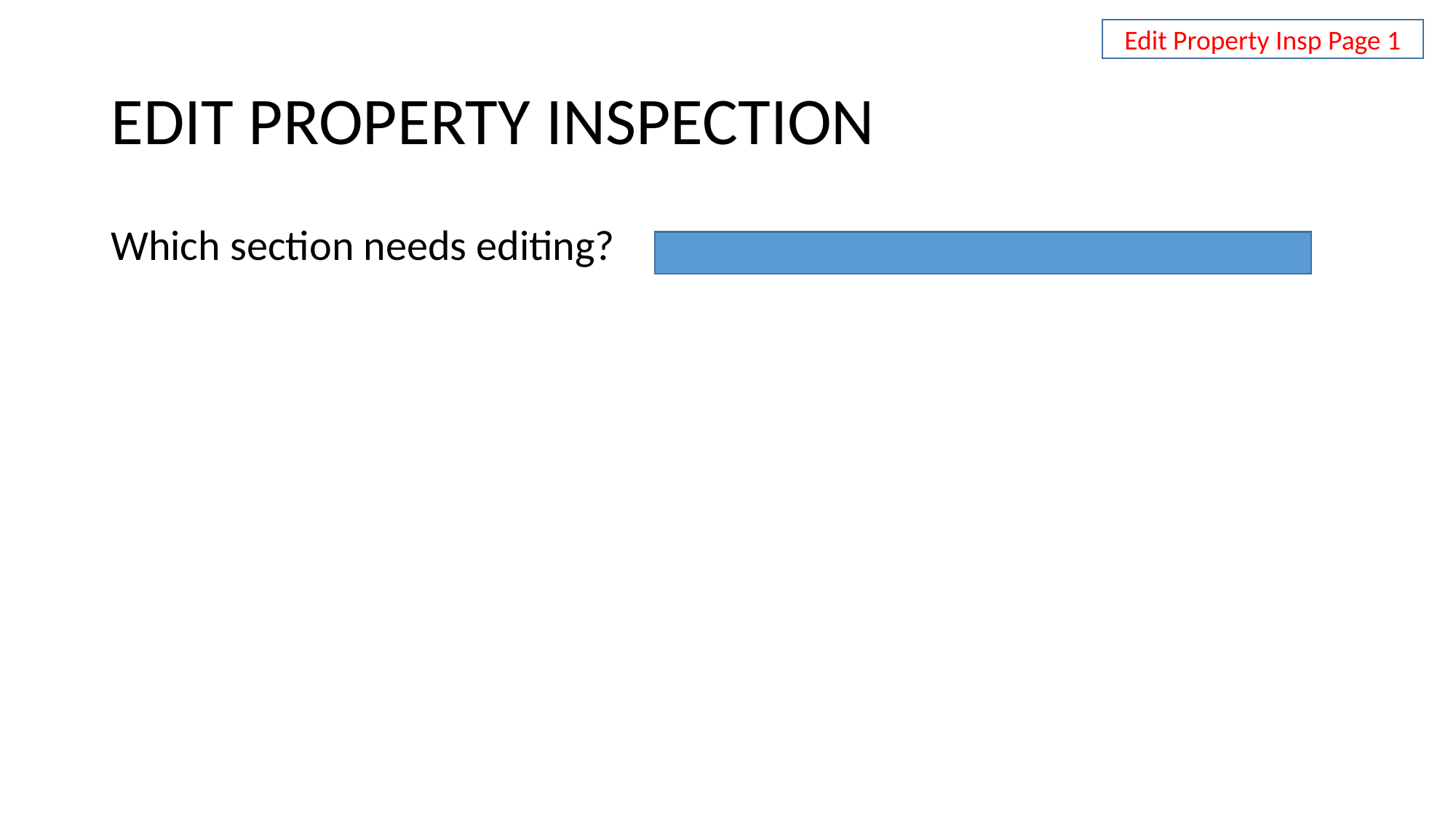

Edit Property Insp Page 1
# EDIT PROPERTY INSPECTION
Which section needs editing?